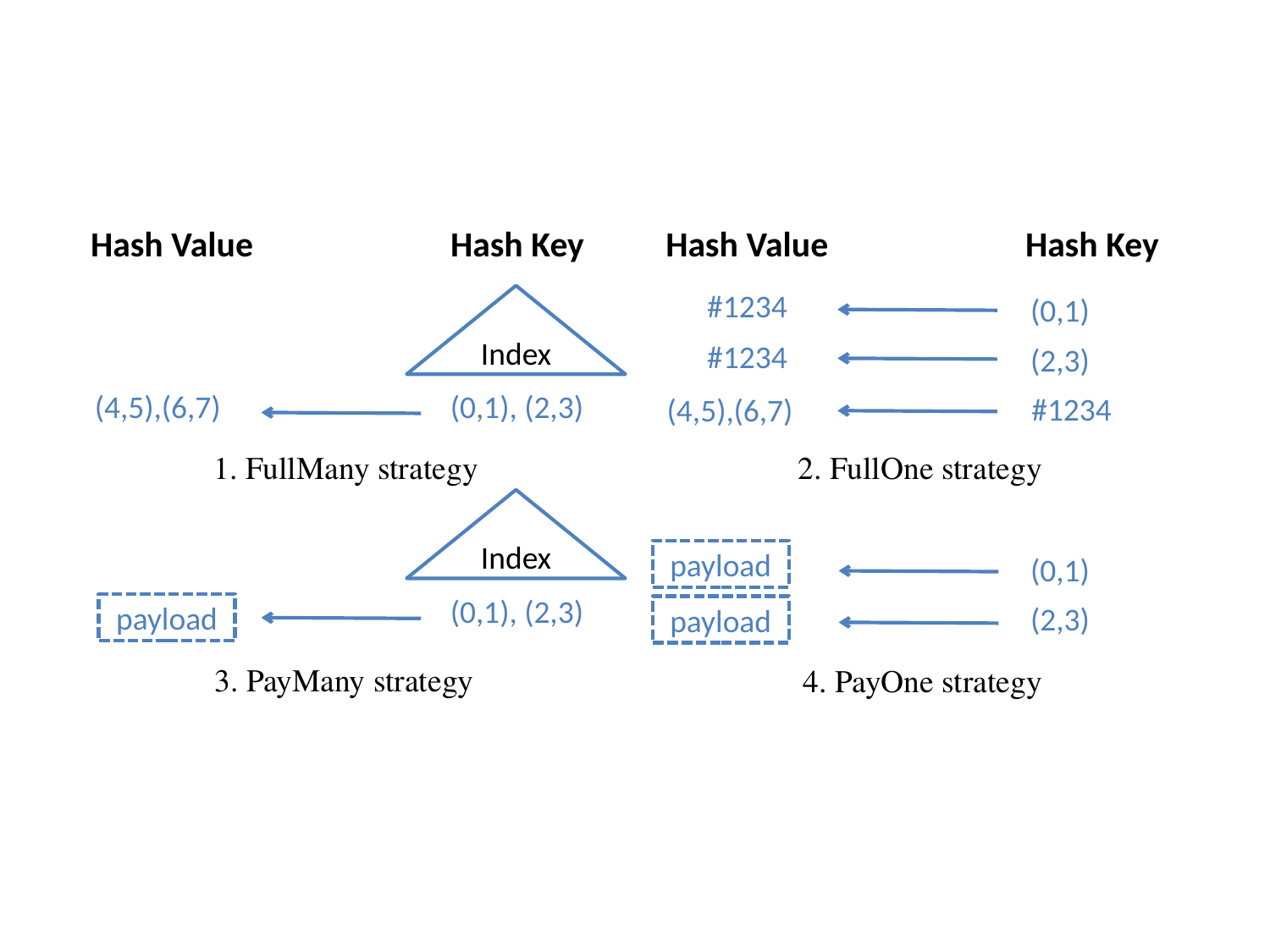

Hash Value
Hash Key
Hash Value
Hash Key
#1234
Index
(0,1)
#1234
(2,3)
(4,5),(6,7)
(0,1), (2,3)
#1234
(4,5),(6,7)
1. FullMany strategy
2. FullOne strategy
Index
payload
(0,1)
(0,1), (2,3)
payload
(2,3)
payload
3. PayMany strategy
4. PayOne strategy